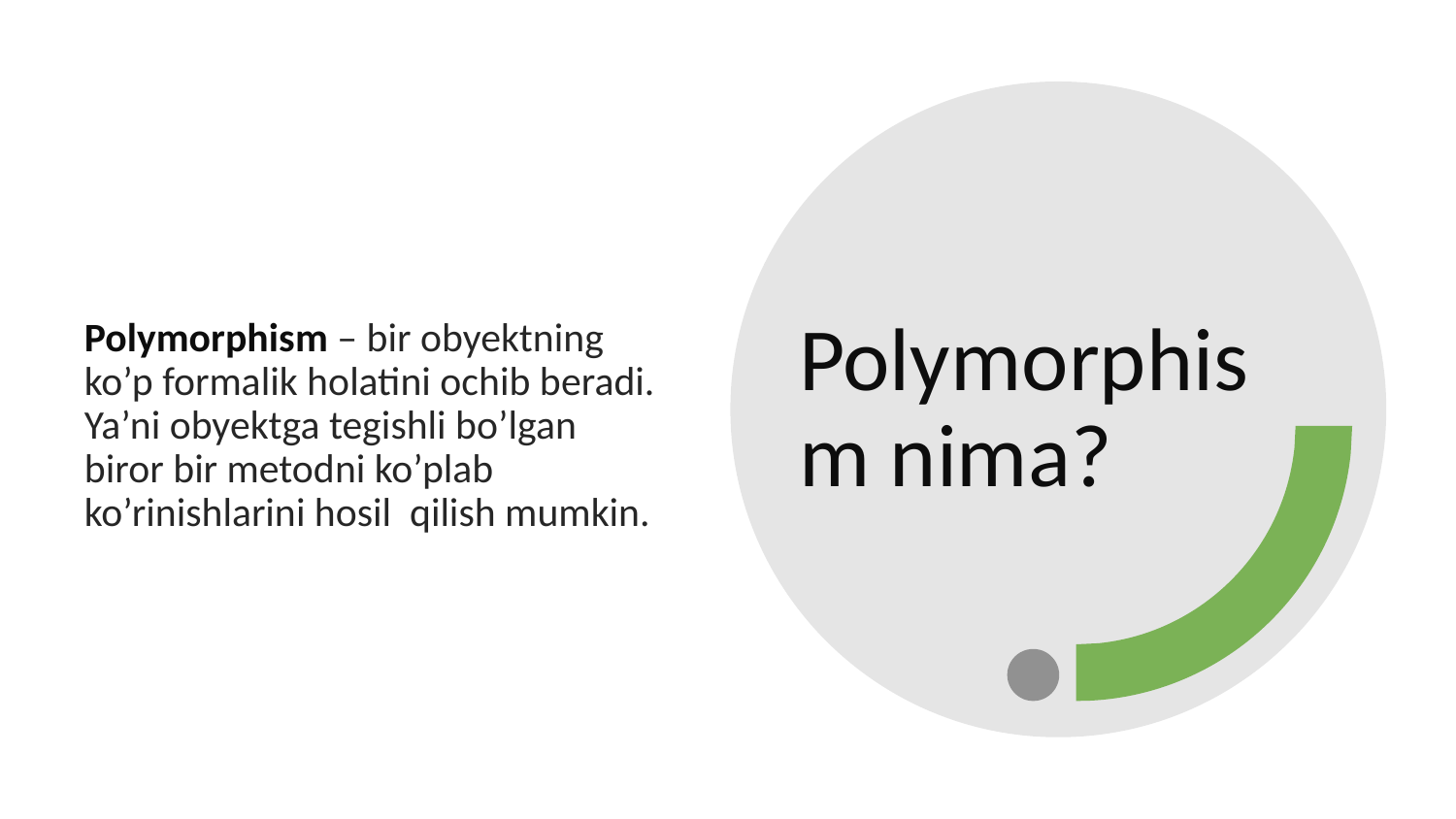

Polymorphism nima?
Polymorphism – bir obyektning ko’p formalik holatini ochib beradi. Ya’ni obyektga tegishli bo’lgan biror bir metodni ko’plab ko’rinishlarini hosil  qilish mumkin.